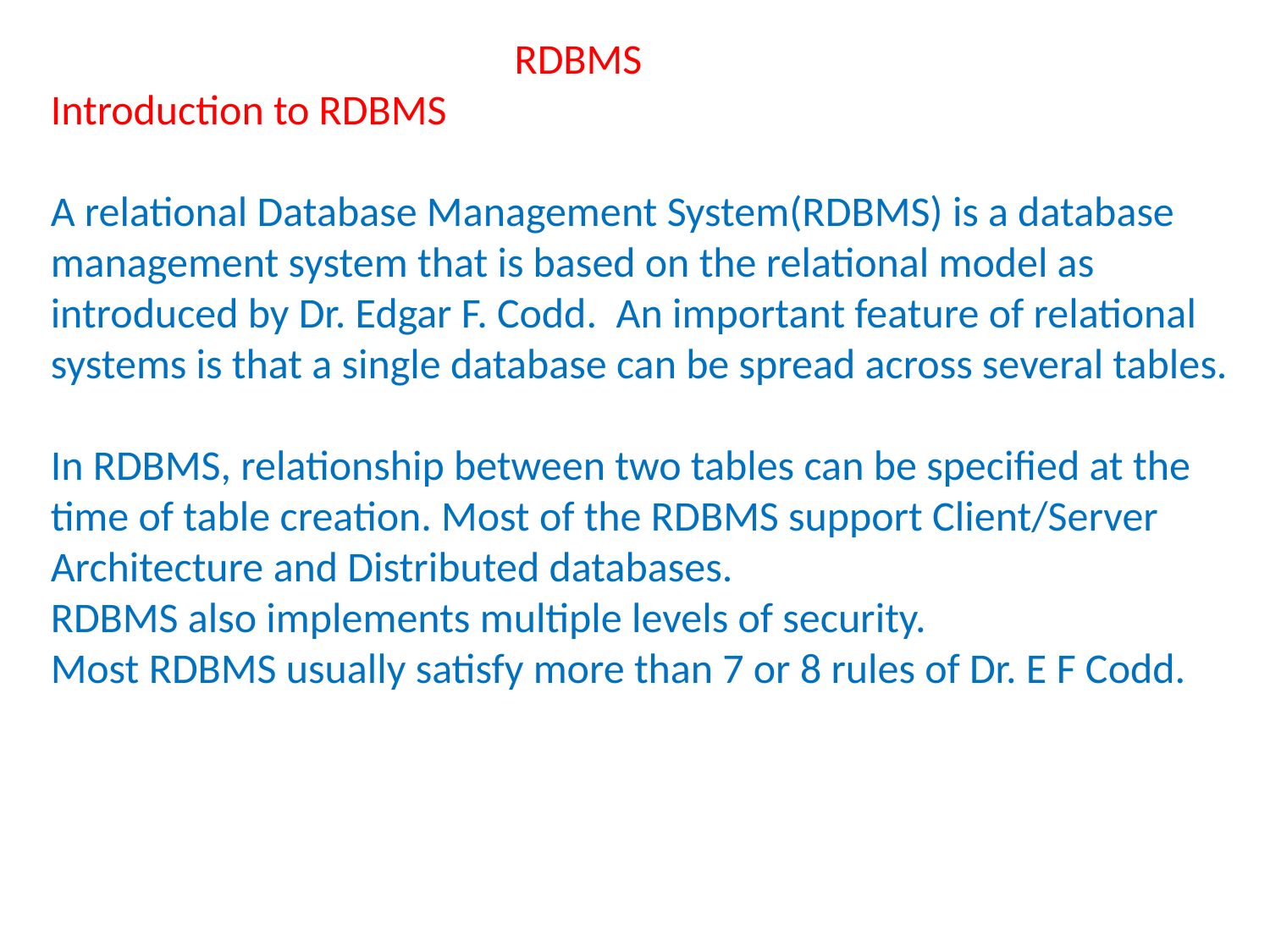

RDBMS
Introduction to RDBMS

A relational Database Management System(RDBMS) is a database management system that is based on the relational model as introduced by Dr. Edgar F. Codd.  An important feature of relational systems is that a single database can be spread across several tables.

In RDBMS, relationship between two tables can be specified at the time of table creation. Most of the RDBMS support Client/Server Architecture and Distributed databases.
RDBMS also implements multiple levels of security.
Most RDBMS usually satisfy more than 7 or 8 rules of Dr. E F Codd.